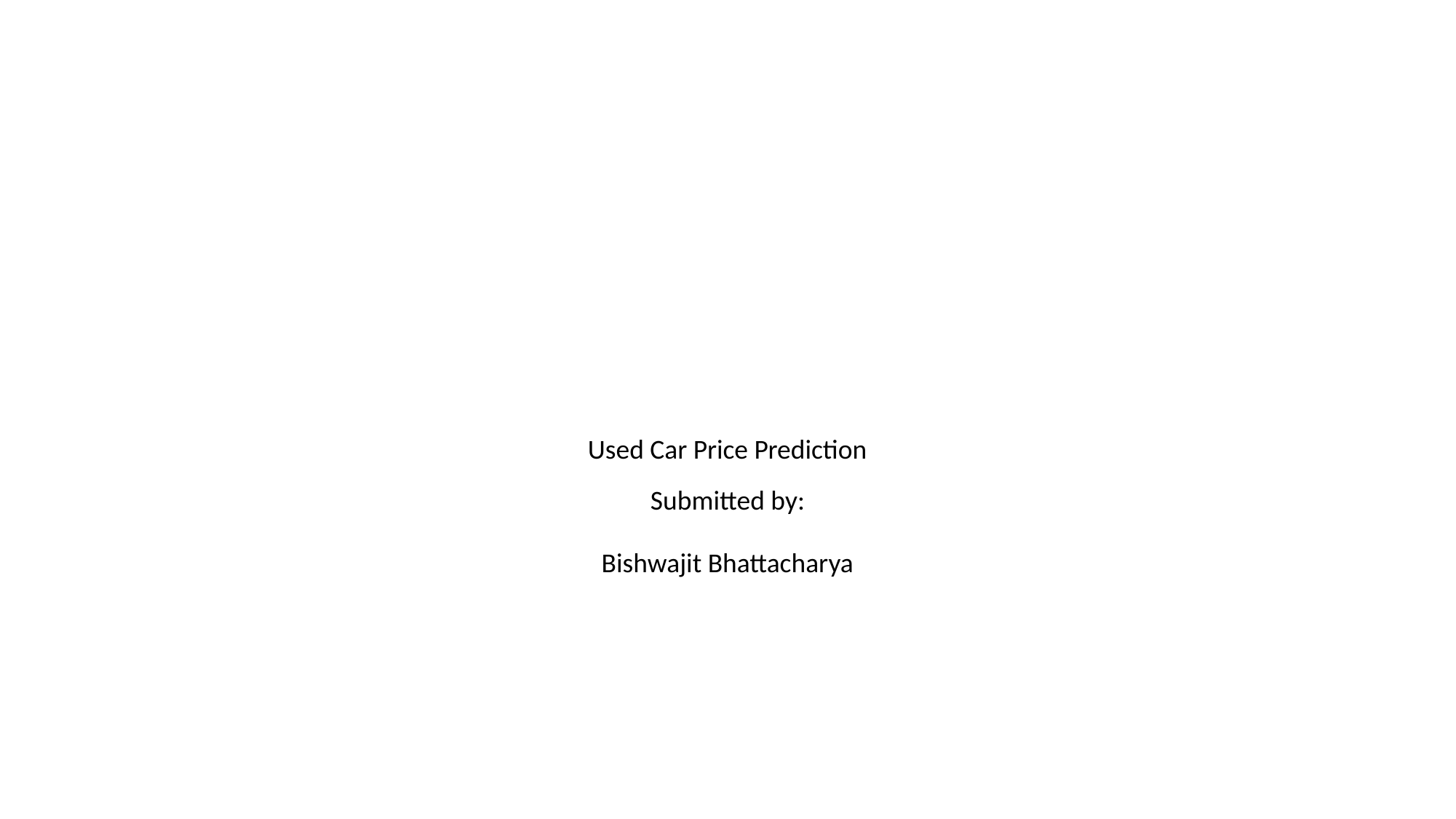

#
Used Car Price Prediction
Submitted by:
Bishwajit Bhattacharya